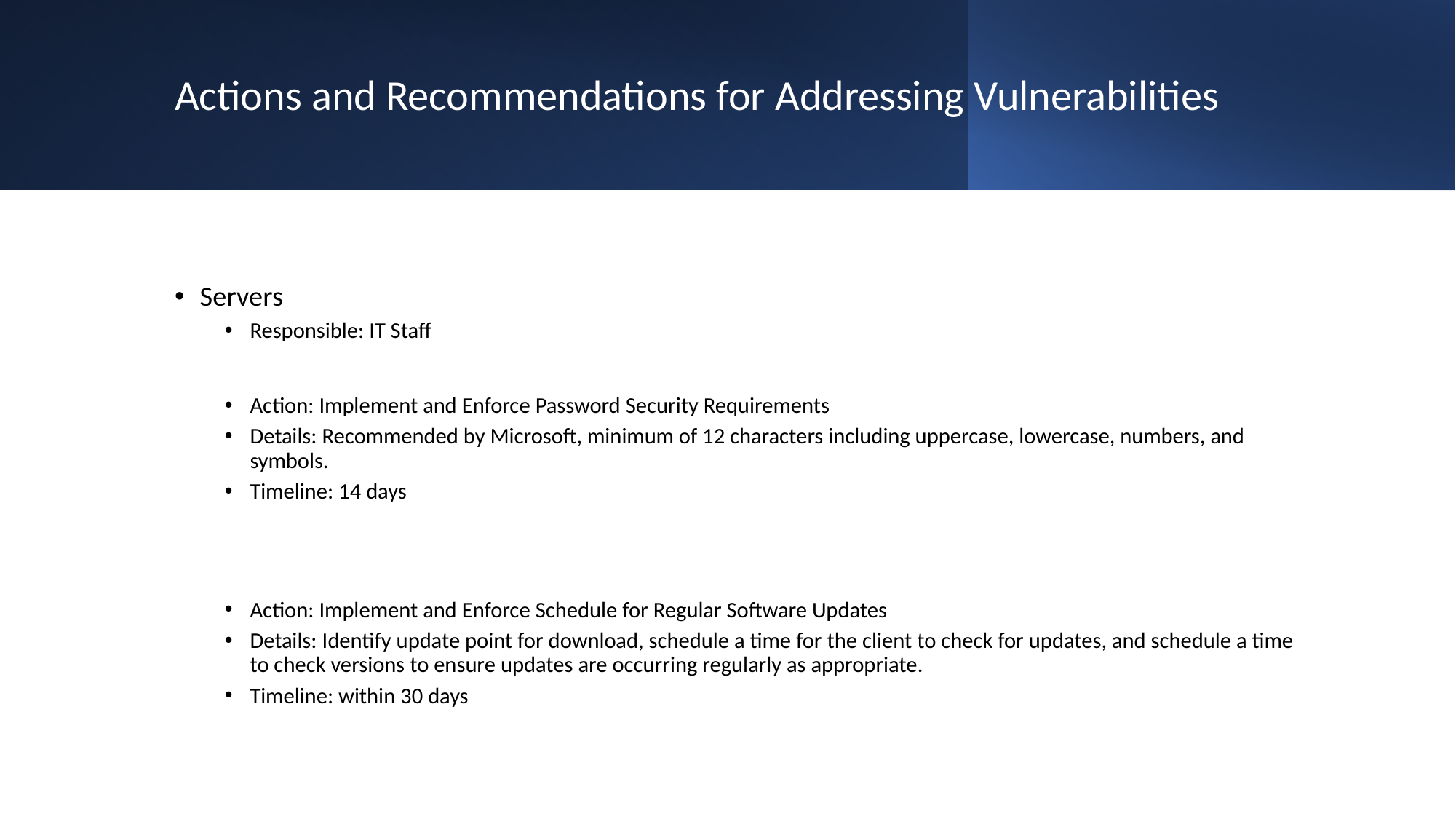

# Actions and Recommendations for Addressing Vulnerabilities
Servers
Responsible: IT Staff

Action: Implement and Enforce Password Security Requirements
Details: Recommended by Microsoft, minimum of 12 characters including uppercase, lowercase, numbers, and symbols.
Timeline: 14 days

Action: Implement and Enforce Schedule for Regular Software Updates
Details: Identify update point for download, schedule a time for the client to check for updates, and schedule a time to check versions to ensure updates are occurring regularly as appropriate.
Timeline: within 30 days